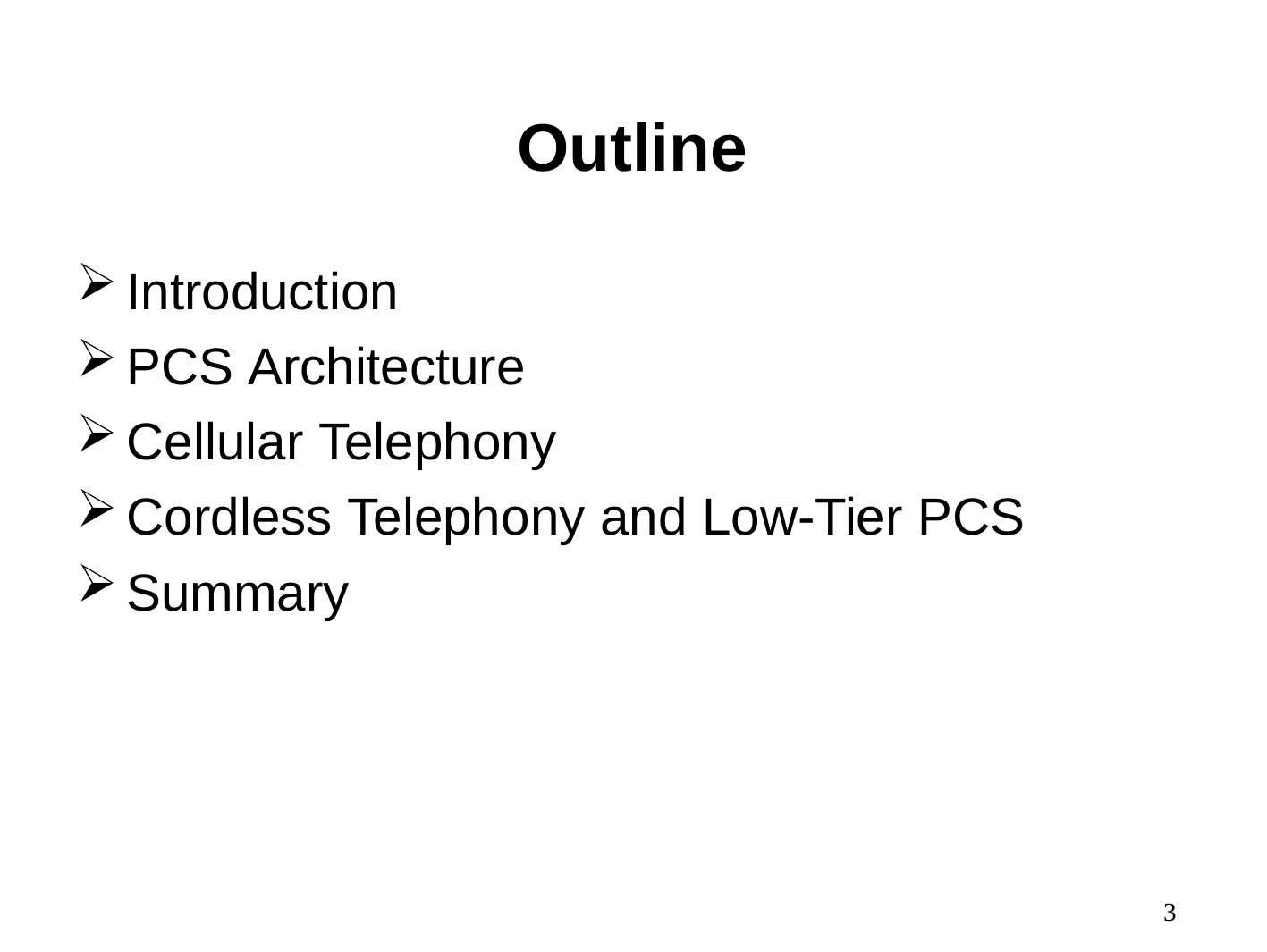

# Outline
Introduction
PCS Architecture
Cellular Telephony
Cordless Telephony and Low-Tier PCS
Summary
3